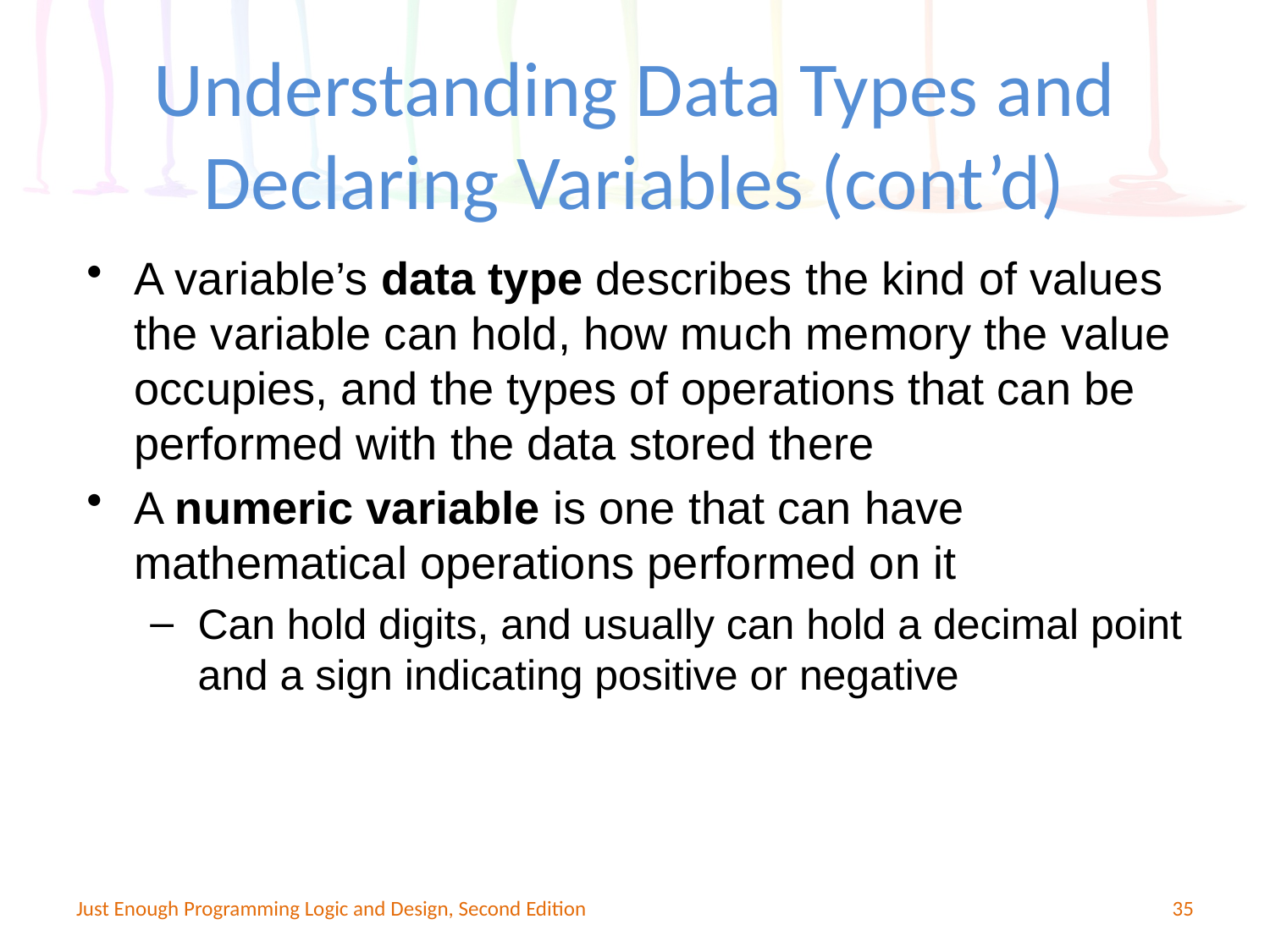

Understanding Data Types and Declaring Variables (cont’d)
A variable’s data type describes the kind of values the variable can hold, how much memory the value occupies, and the types of operations that can be performed with the data stored there
A numeric variable is one that can have mathematical operations performed on it
Can hold digits, and usually can hold a decimal point and a sign indicating positive or negative

Just Enough Programming Logic and Design, Second Edition
35